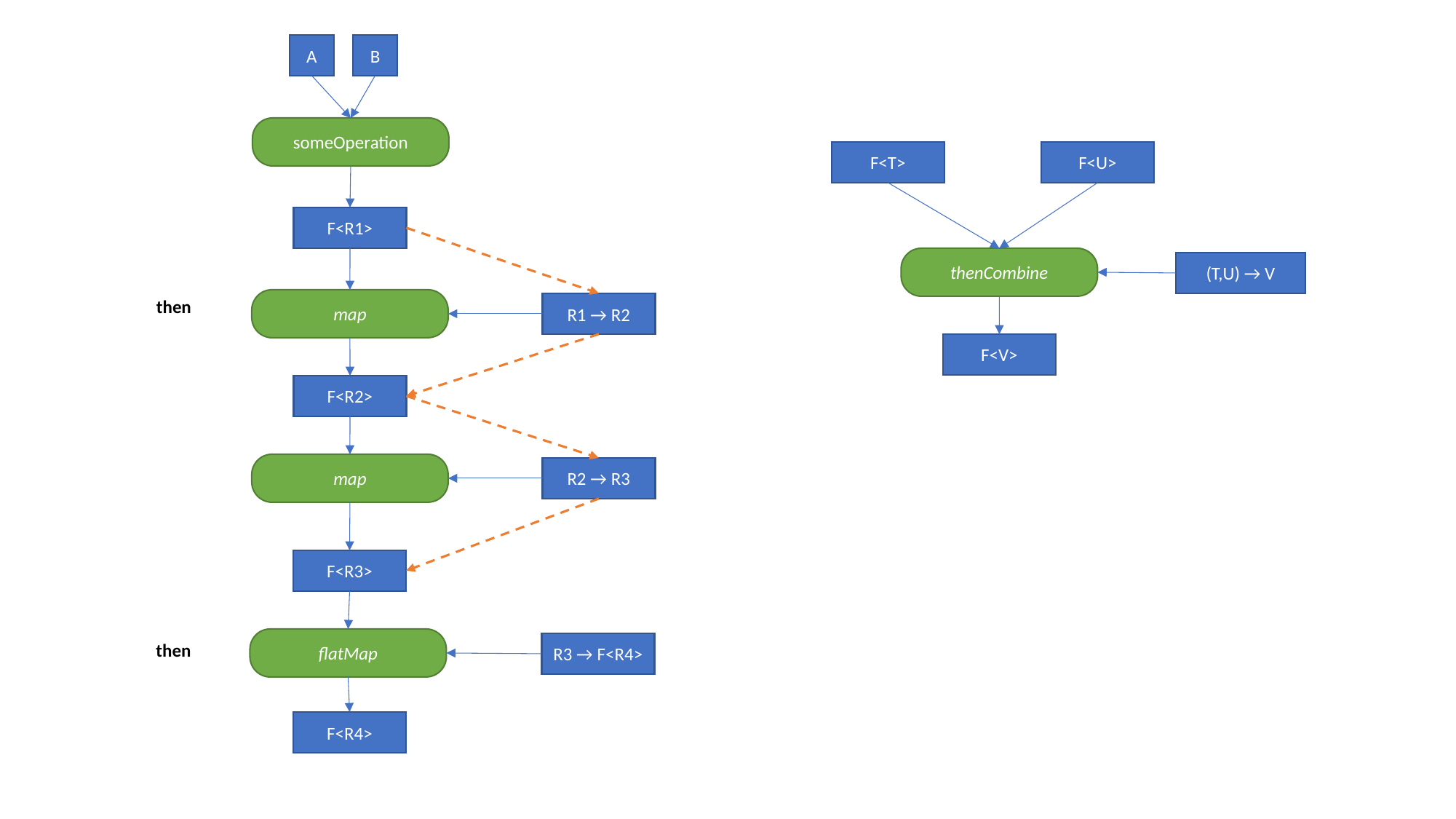

A
B
someOperation
F<T>
F<U>
F<R1>
thenCombine
(T,U) → V
then
map
R1 → R2
F<V>
F<R2>
map
R2 → R3
F<R3>
flatMap
then
R3 → F<R4>
F<R4>